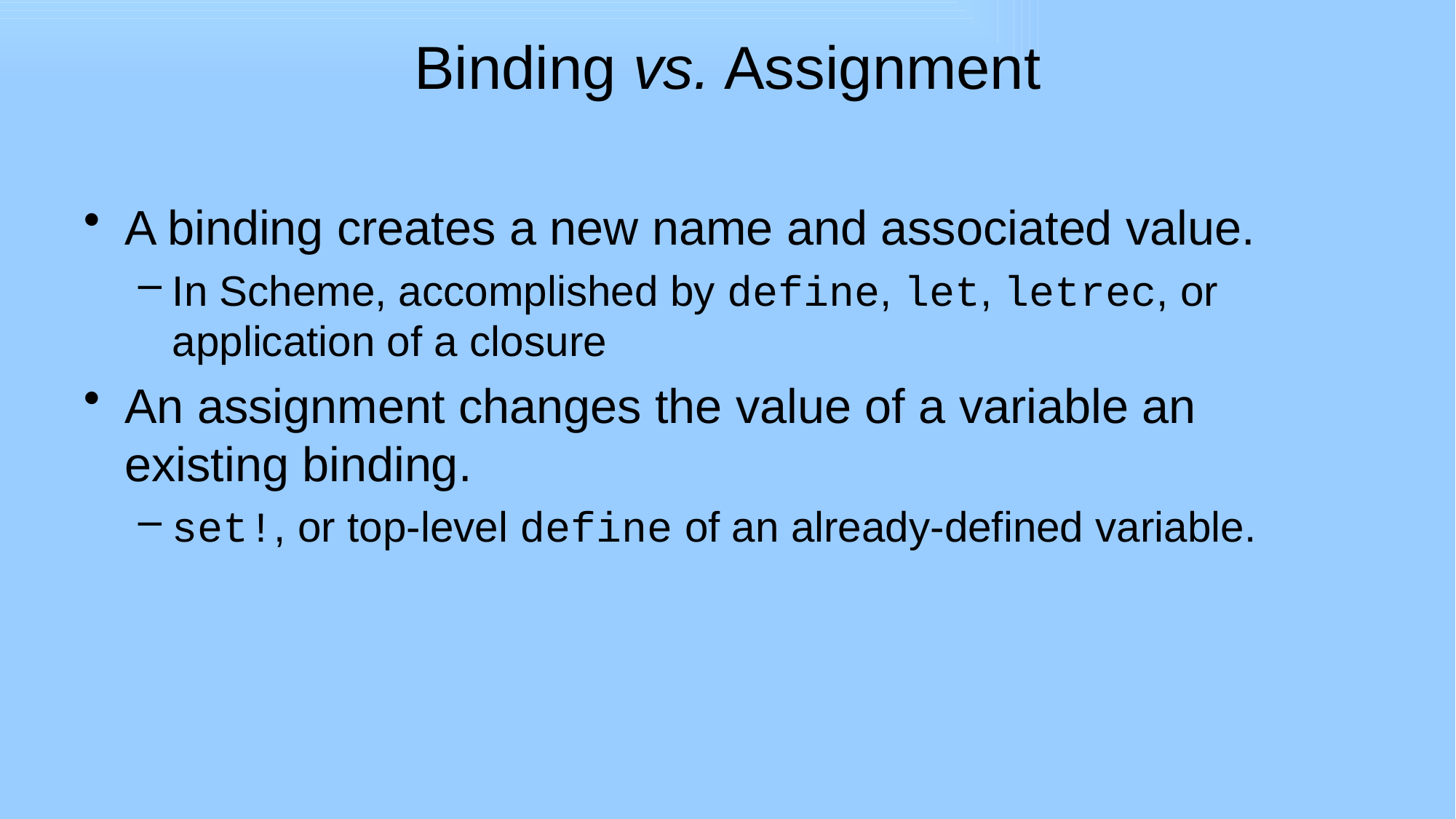

# Binding vs. Assignment
A binding creates a new name and associated value.
In Scheme, accomplished by define, let, letrec, or application of a closure
An assignment changes the value of a variable an existing binding.
set!, or top-level define of an already-defined variable.